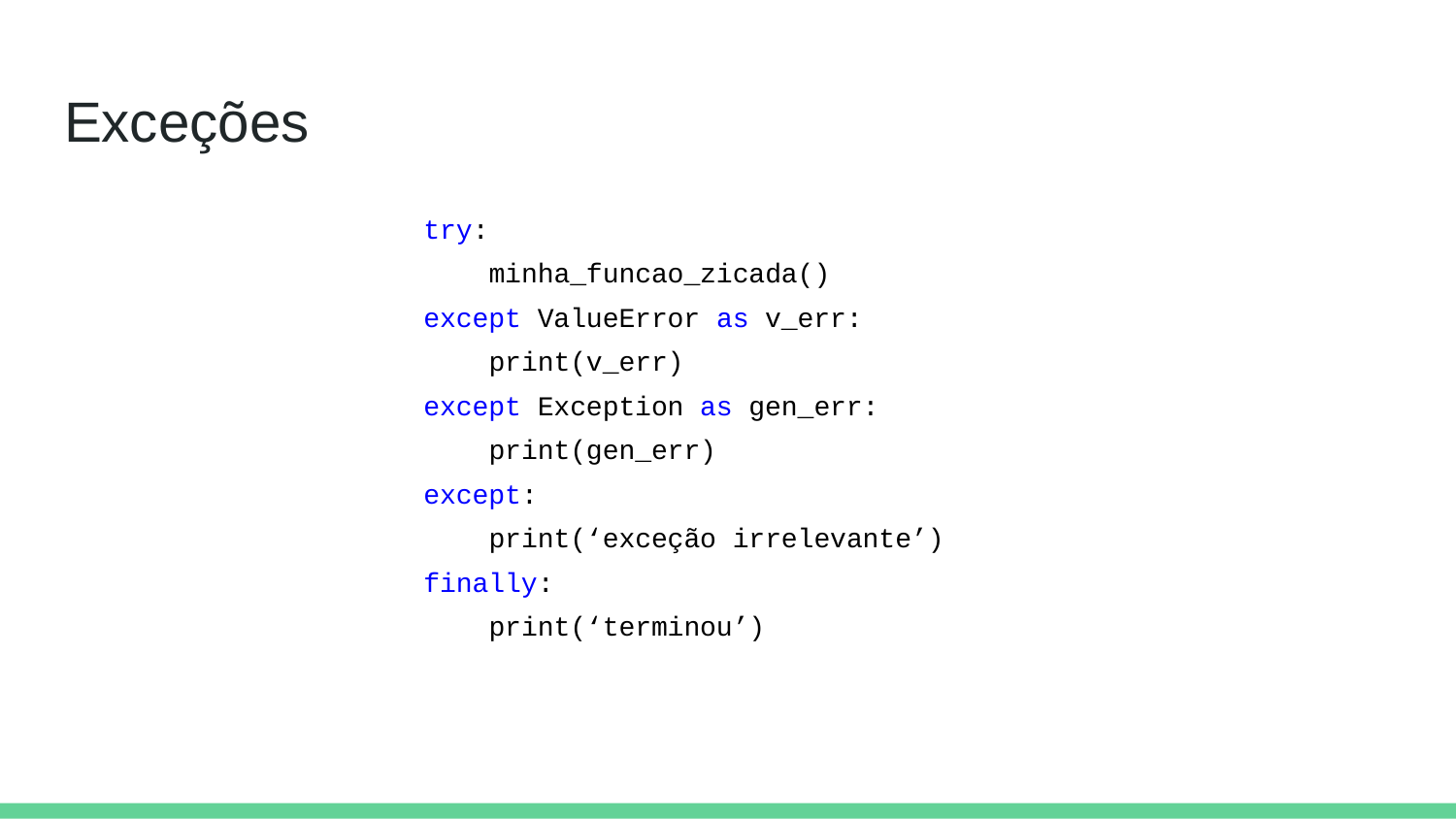

# Exceções
try:
    minha_funcao_zicada()
except ValueError as v_err:
    print(v_err)
except Exception as gen_err:
    print(gen_err)
except:
    print(‘exceção irrelevante’)
finally:
    print(‘terminou’)